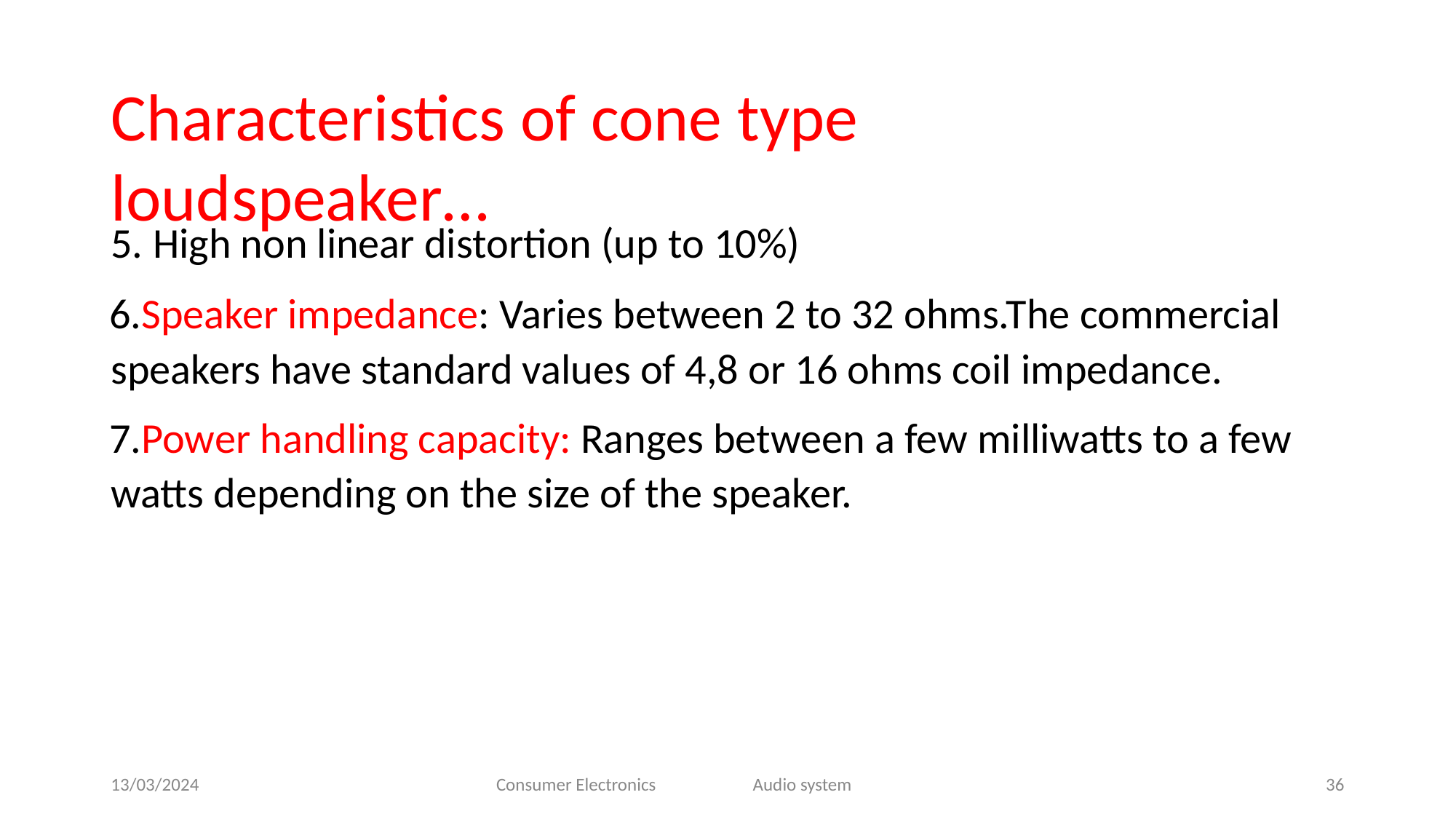

# Characteristics of cone type loudspeaker…
High non linear distortion (up to 10%)
Speaker impedance: Varies between 2 to 32 ohms.The commercial  speakers have standard values of 4,8 or 16 ohms coil impedance.
Power handling capacity: Ranges between a few milliwatts to a few  watts depending on the size of the speaker.
13/03/2024
Consumer Electronics
Audio system
36